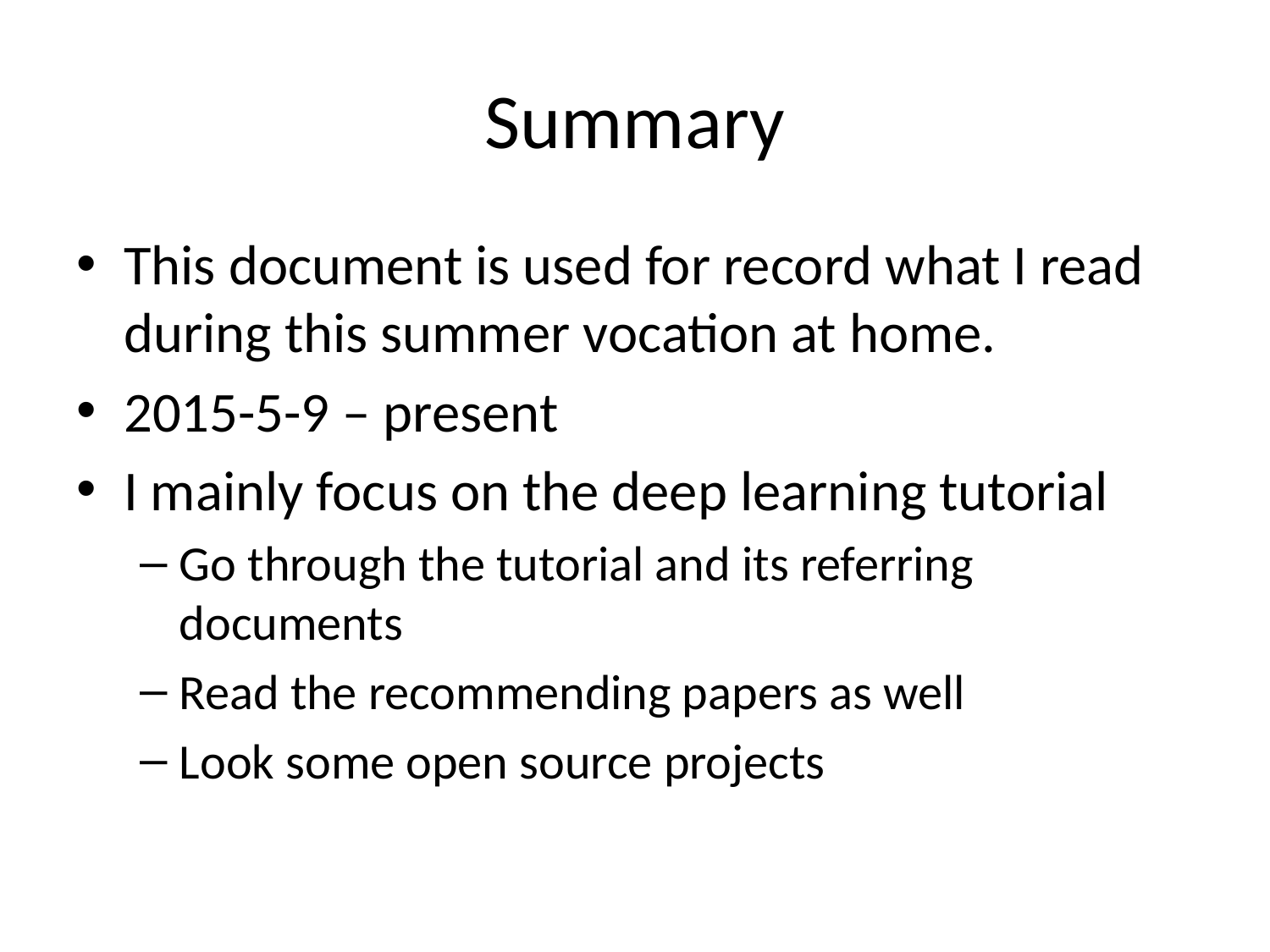

# Summary
This document is used for record what I read during this summer vocation at home.
2015-5-9 – present
I mainly focus on the deep learning tutorial
Go through the tutorial and its referring documents
Read the recommending papers as well
Look some open source projects